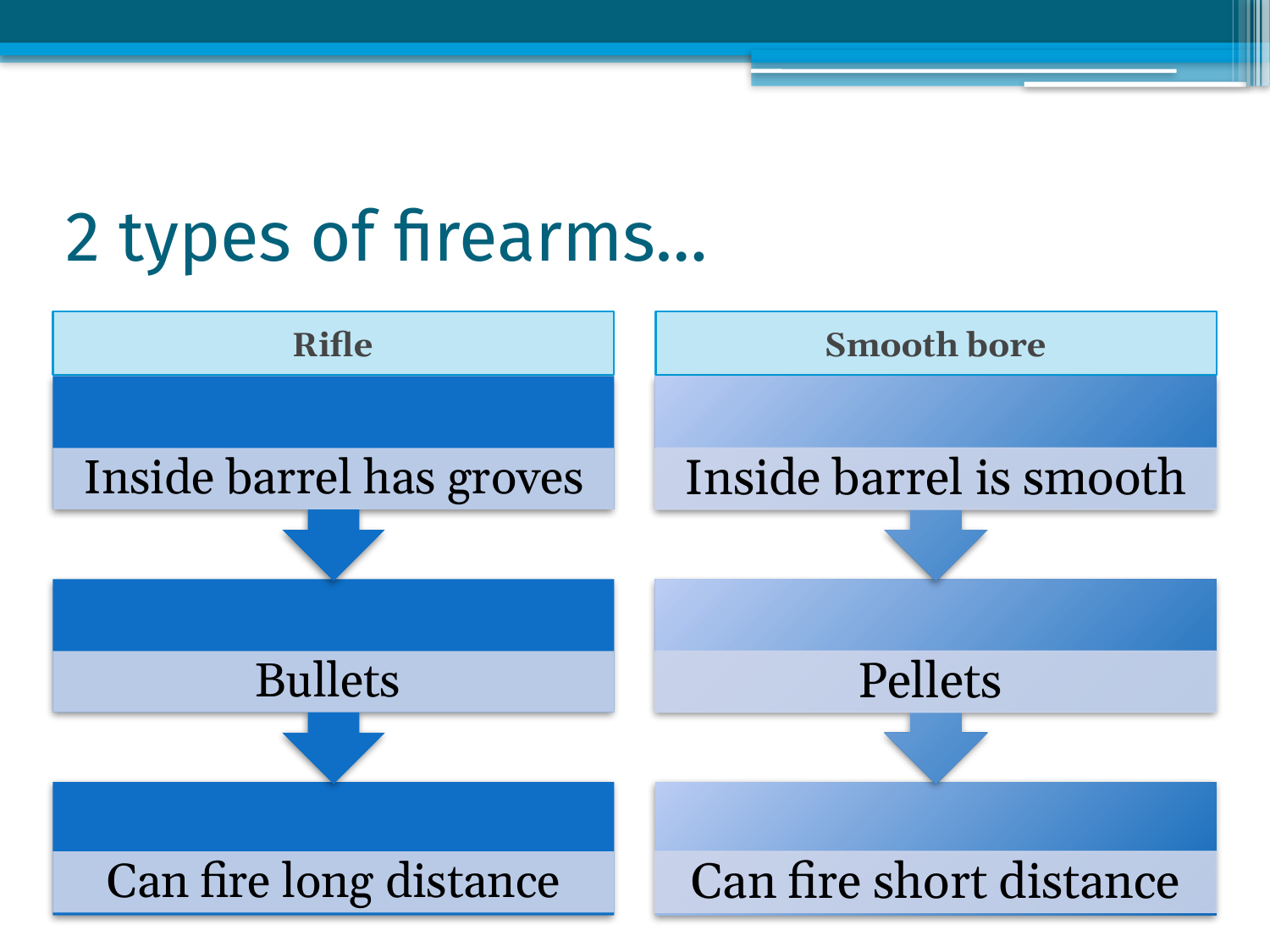

# 2 types of firearms…
Rifle
Smooth bore

Can fire long distance

Bullets

Inside barrel has groves

Can fire short distance

Pellets

Inside barrel is smooth